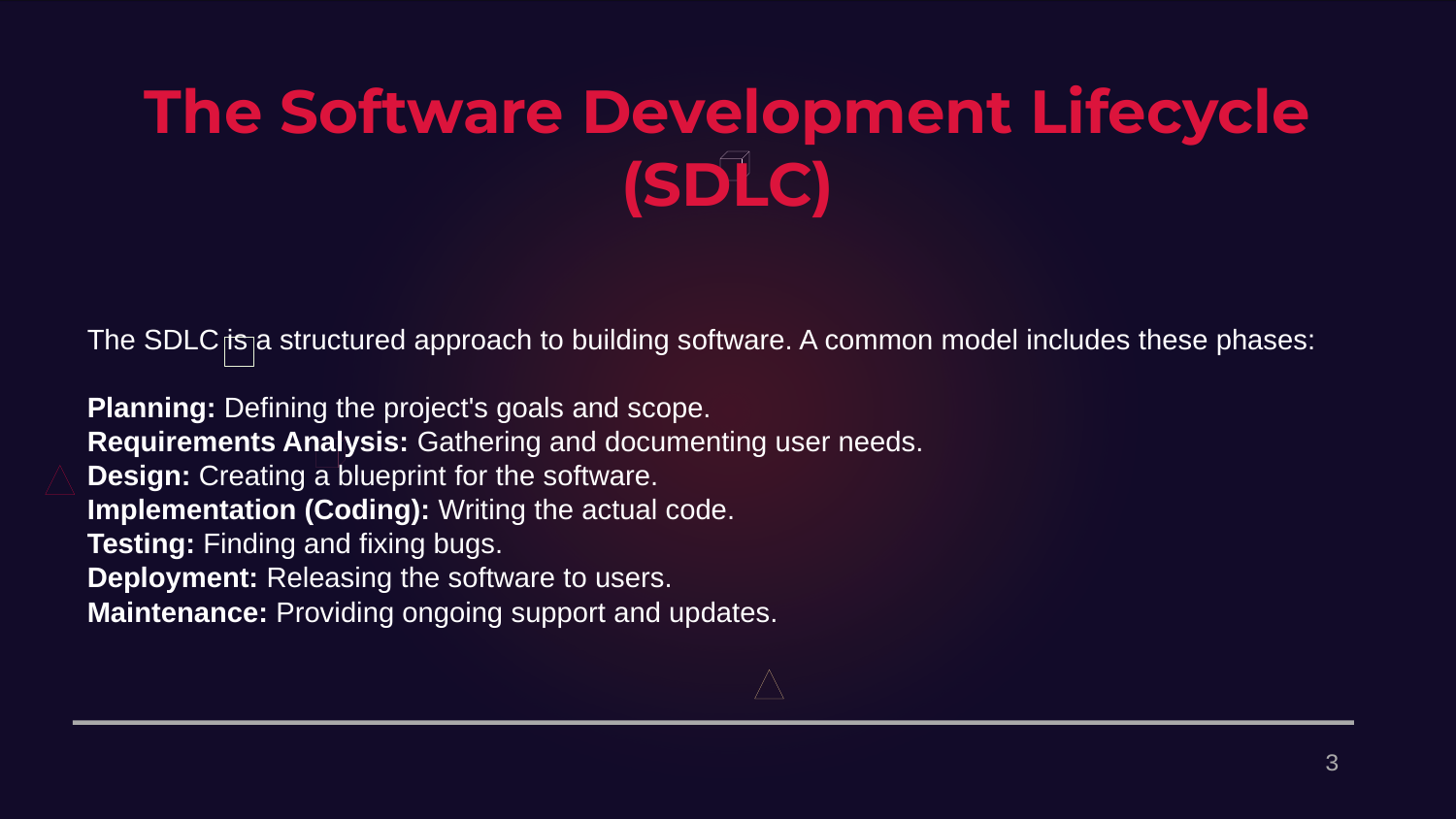

The Software Development Lifecycle (SDLC)

The SDLC is a structured approach to building software. A common model includes these phases:

Planning: Defining the project's goals and scope.
Requirements Analysis: Gathering and documenting user needs.
Design: Creating a blueprint for the software.
Implementation (Coding): Writing the actual code.
Testing: Finding and fixing bugs.
Deployment: Releasing the software to users.
Maintenance: Providing ongoing support and updates.

3